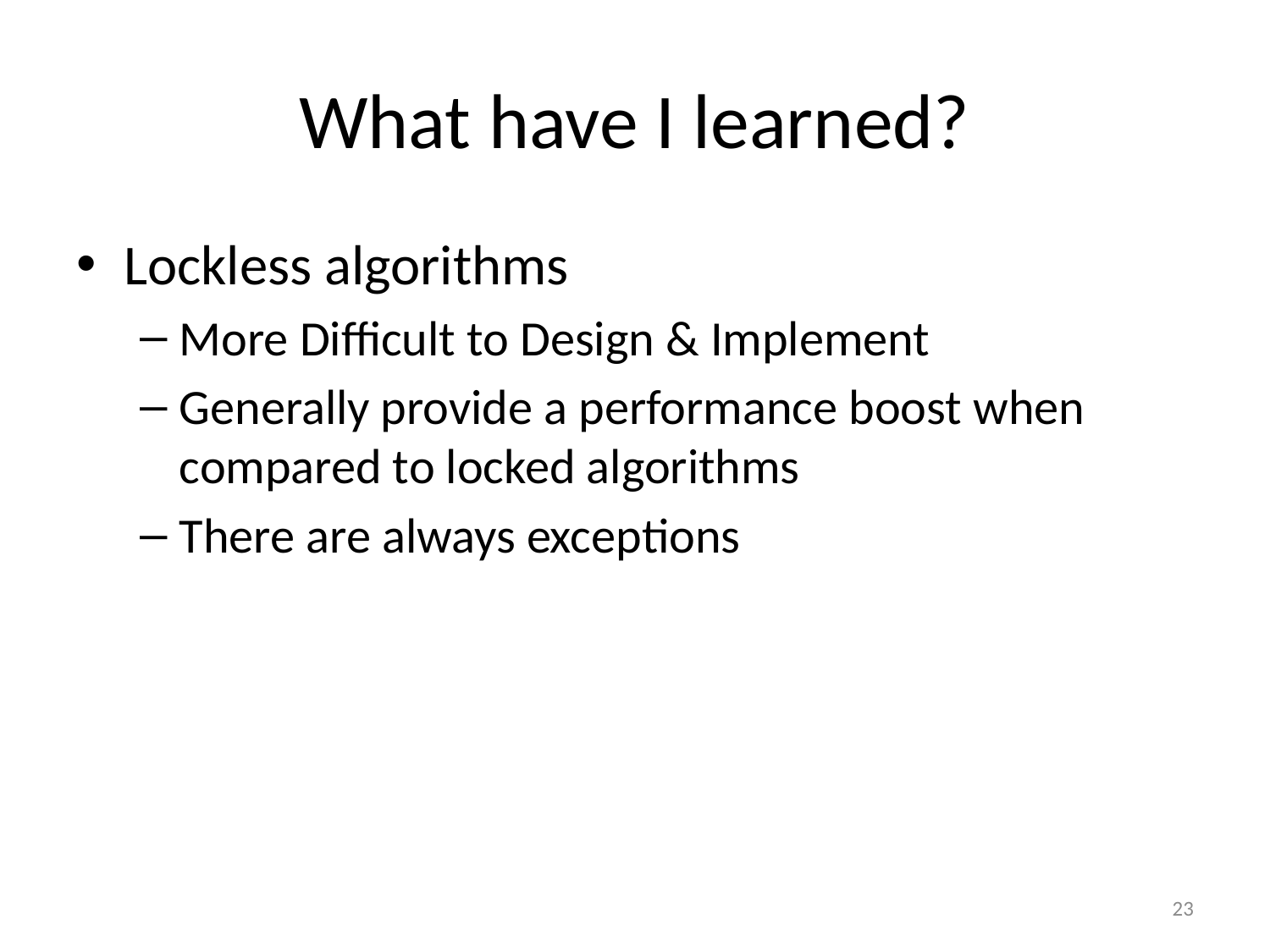

# What have I learned?
Lockless algorithms
More Difficult to Design & Implement
Generally provide a performance boost when compared to locked algorithms
There are always exceptions

23